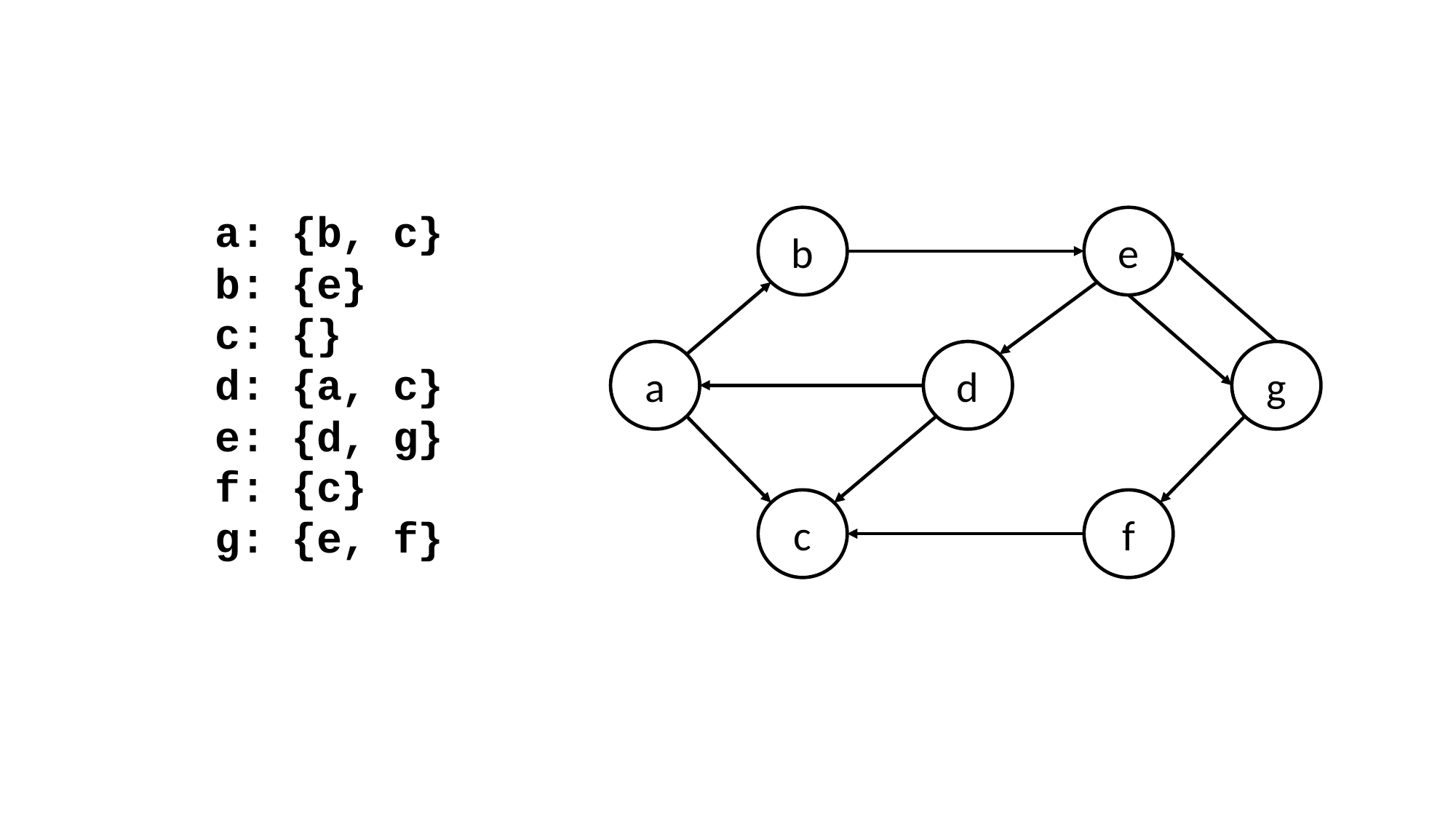

a: {b, c}
b: {e}
c: {}
d: {a, c}
e: {d, g}
f: {c}
g: {e, f}
b
e
g
a
d
c
f